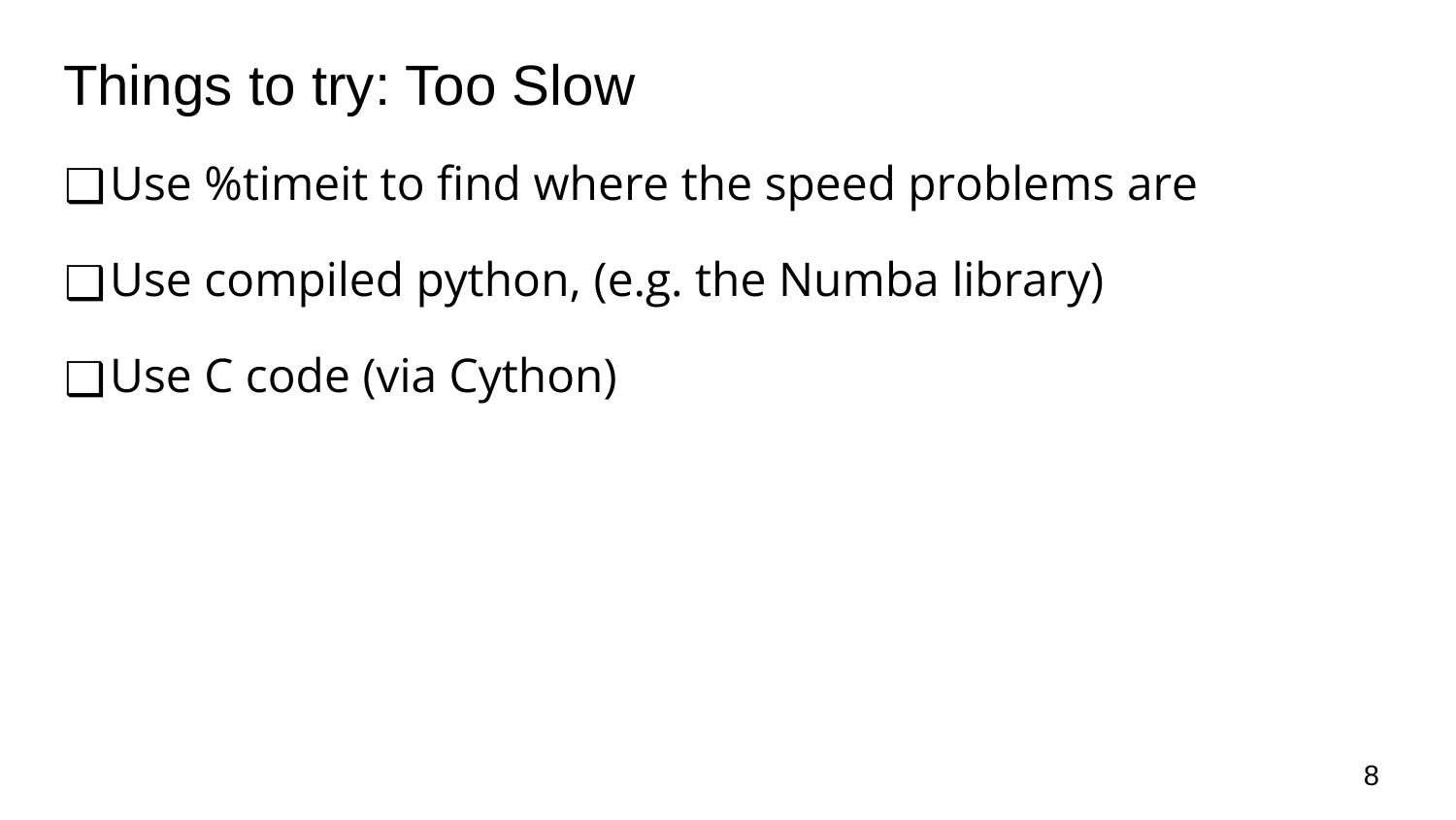

# Things to try: Too Slow
Use %timeit to find where the speed problems are
Use compiled python, (e.g. the Numba library)
Use C code (via Cython)
8